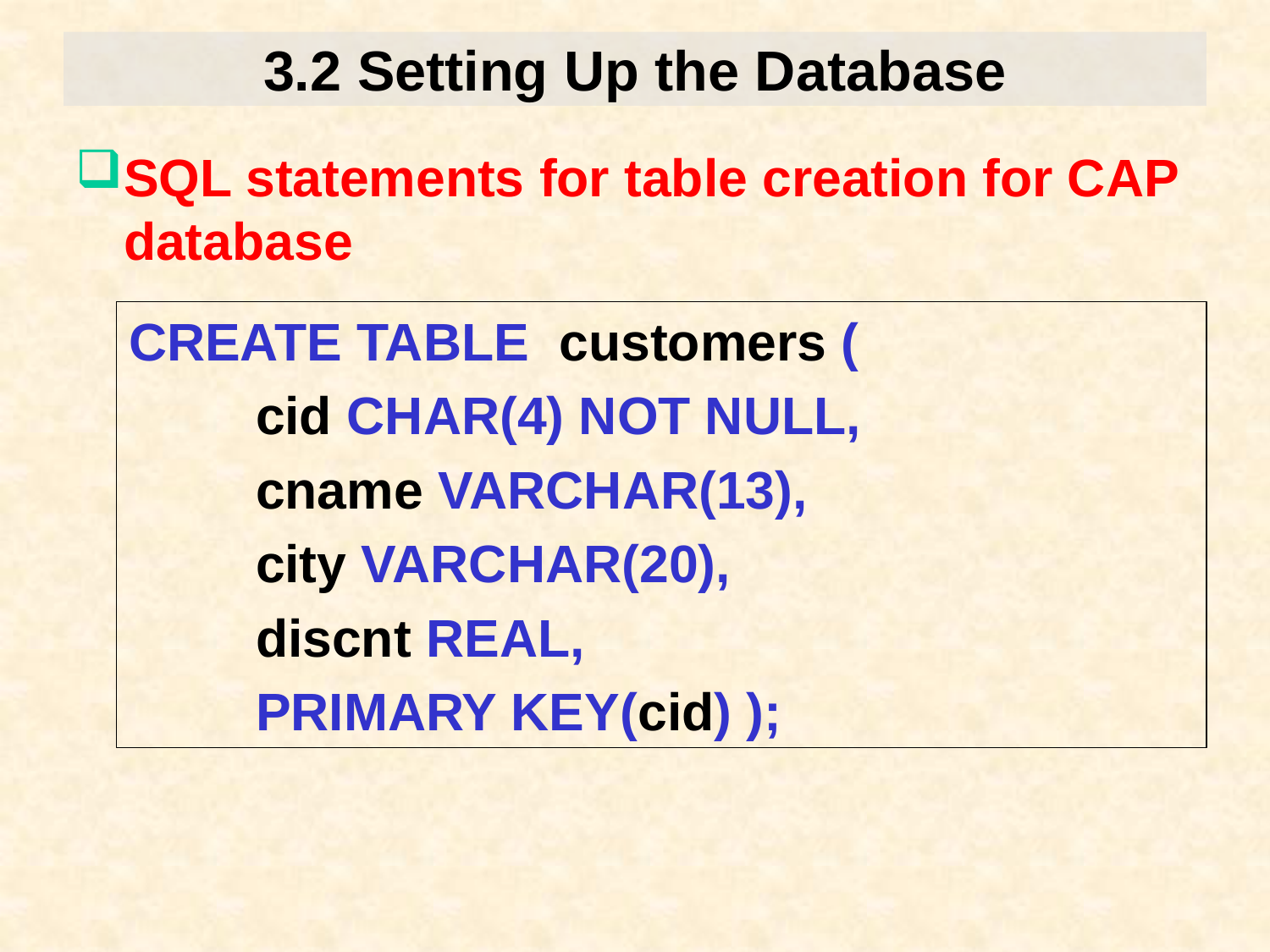

# 3.2 Setting Up the Database
SQL statements for table creation for CAP database
CREATE TABLE  customers (
cid CHAR(4) NOT NULL,
cname VARCHAR(13),
city VARCHAR(20),
discnt REAL,
PRIMARY KEY(cid) );